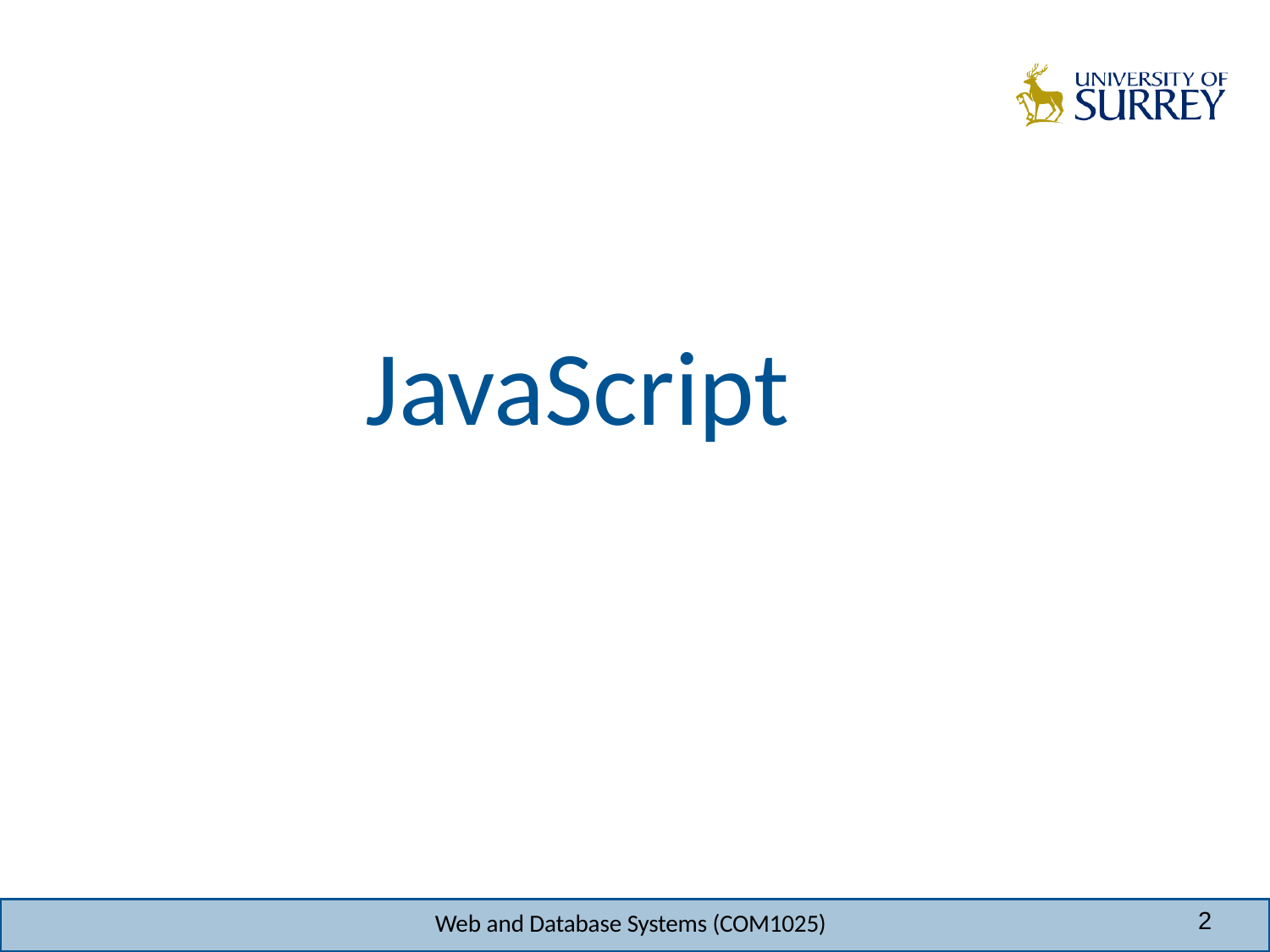

# JavaScript
2
Web and Database Systems (COM1025)